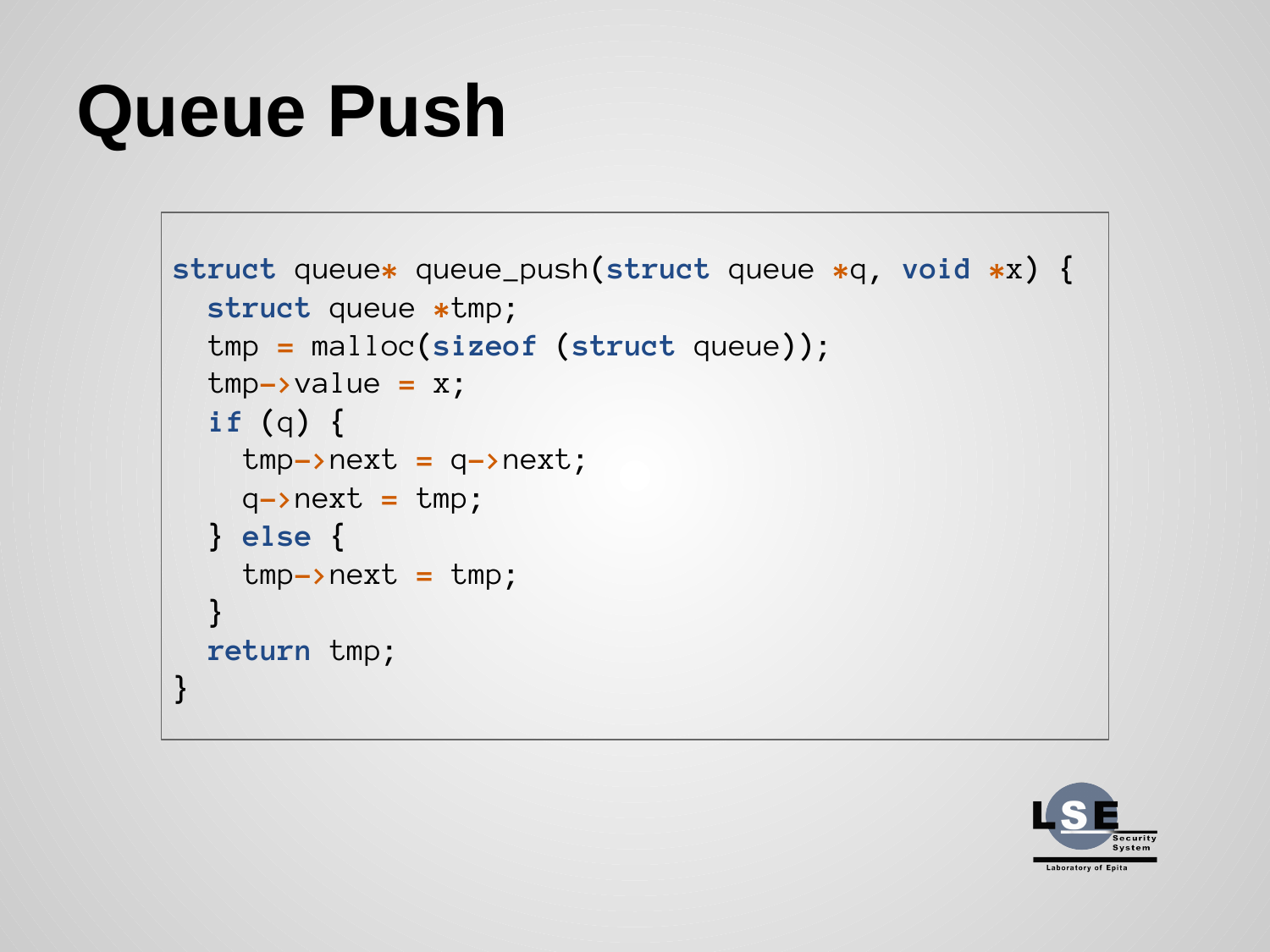

# Queue Push
struct queue* queue_push(struct queue *q, void *x) {
  struct queue *tmp;
  tmp = malloc(sizeof (struct queue));
  tmp->value = x;
  if (q) {
    tmp->next = q->next;
    q->next = tmp;
  } else {
    tmp->next = tmp;
  }
  return tmp;
}